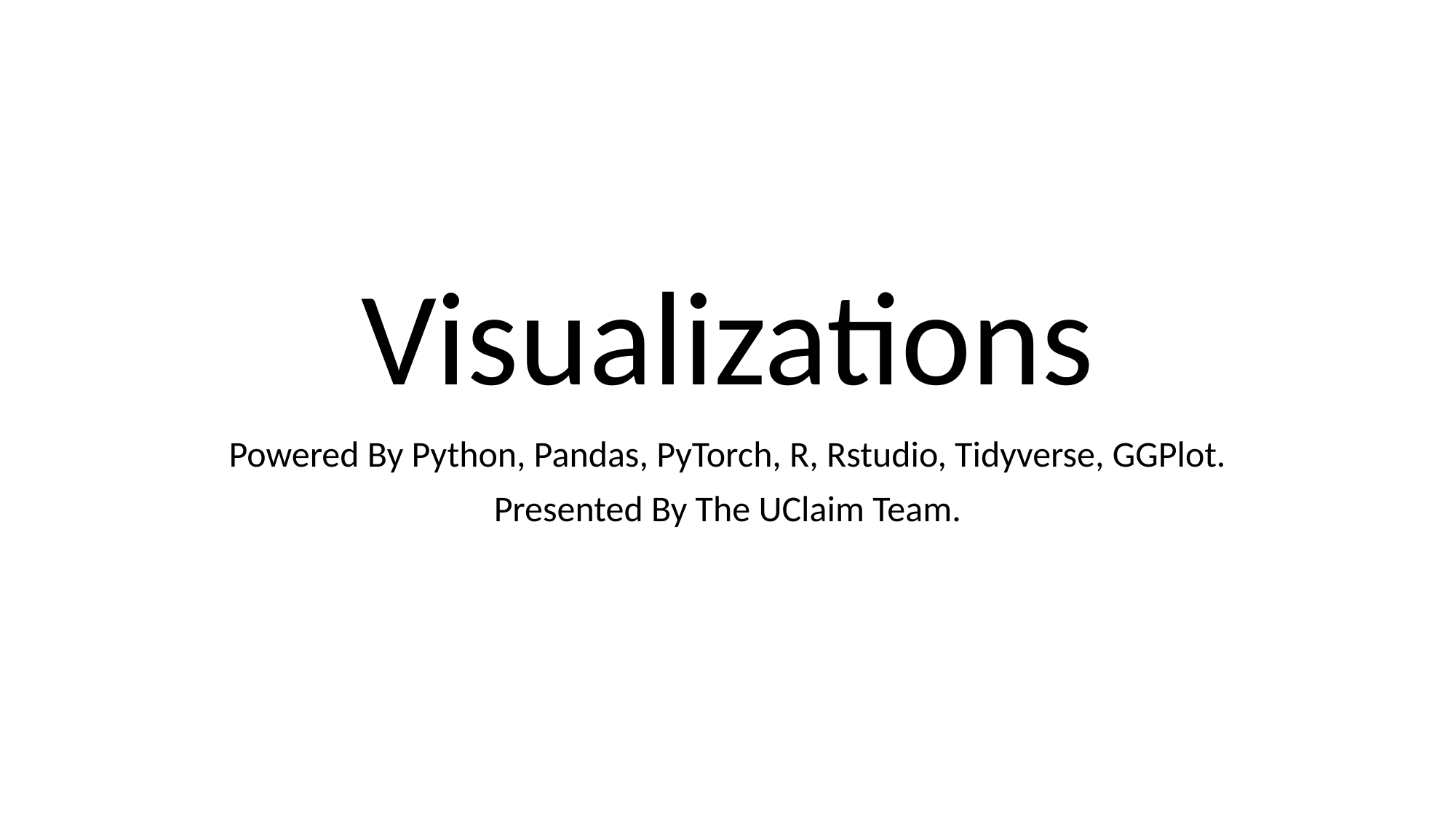

# Visualizations
Powered By Python, Pandas, PyTorch, R, Rstudio, Tidyverse, GGPlot.
Presented By The UClaim Team.